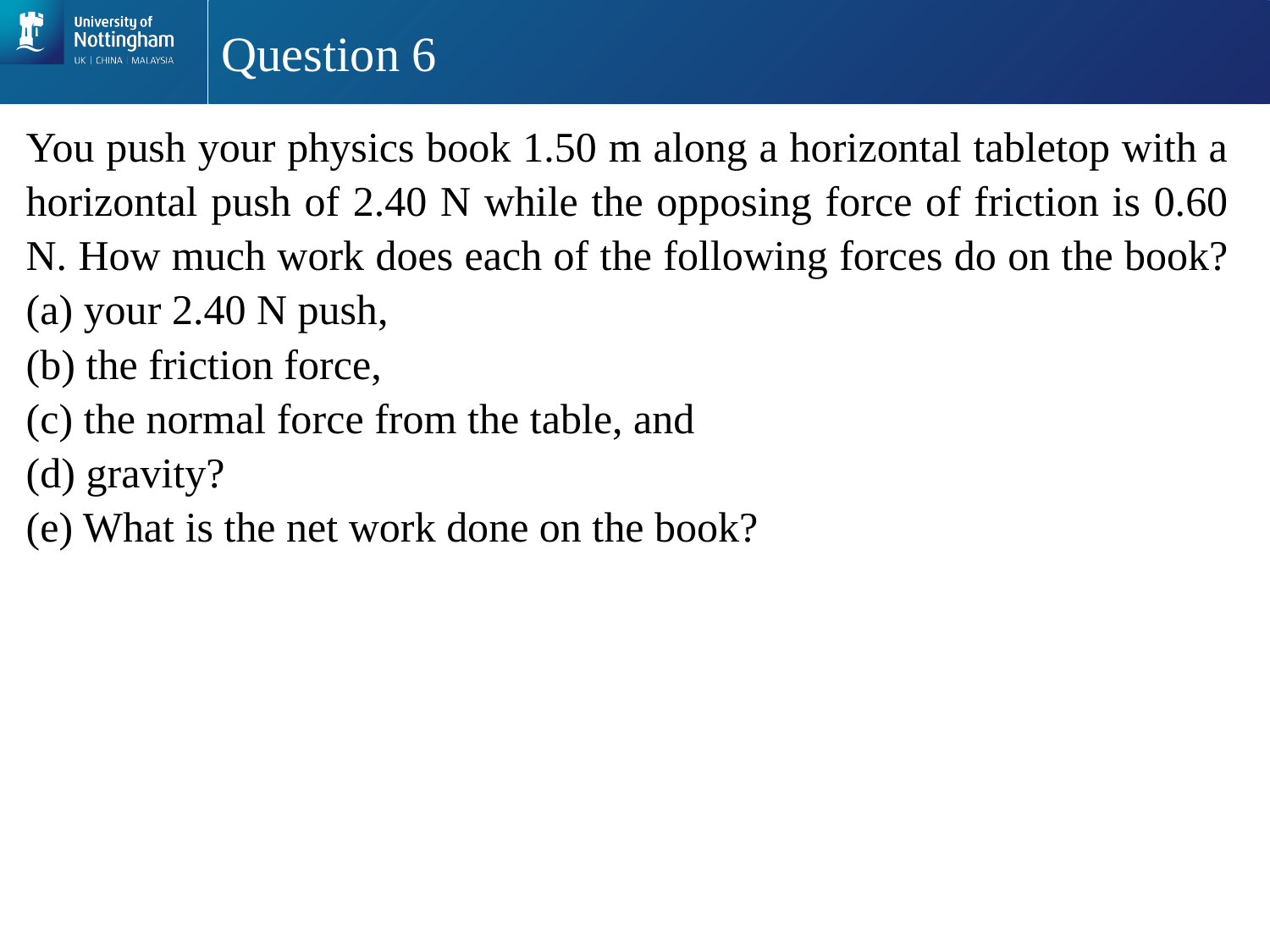

# Question 6
You push your physics book 1.50 m along a horizontal tabletop with a horizontal push of 2.40 N while the opposing force of friction is 0.60 N. How much work does each of the following forces do on the book? (a) your 2.40 N push,
(b) the friction force,
(c) the normal force from the table, and
(d) gravity?
(e) What is the net work done on the book?